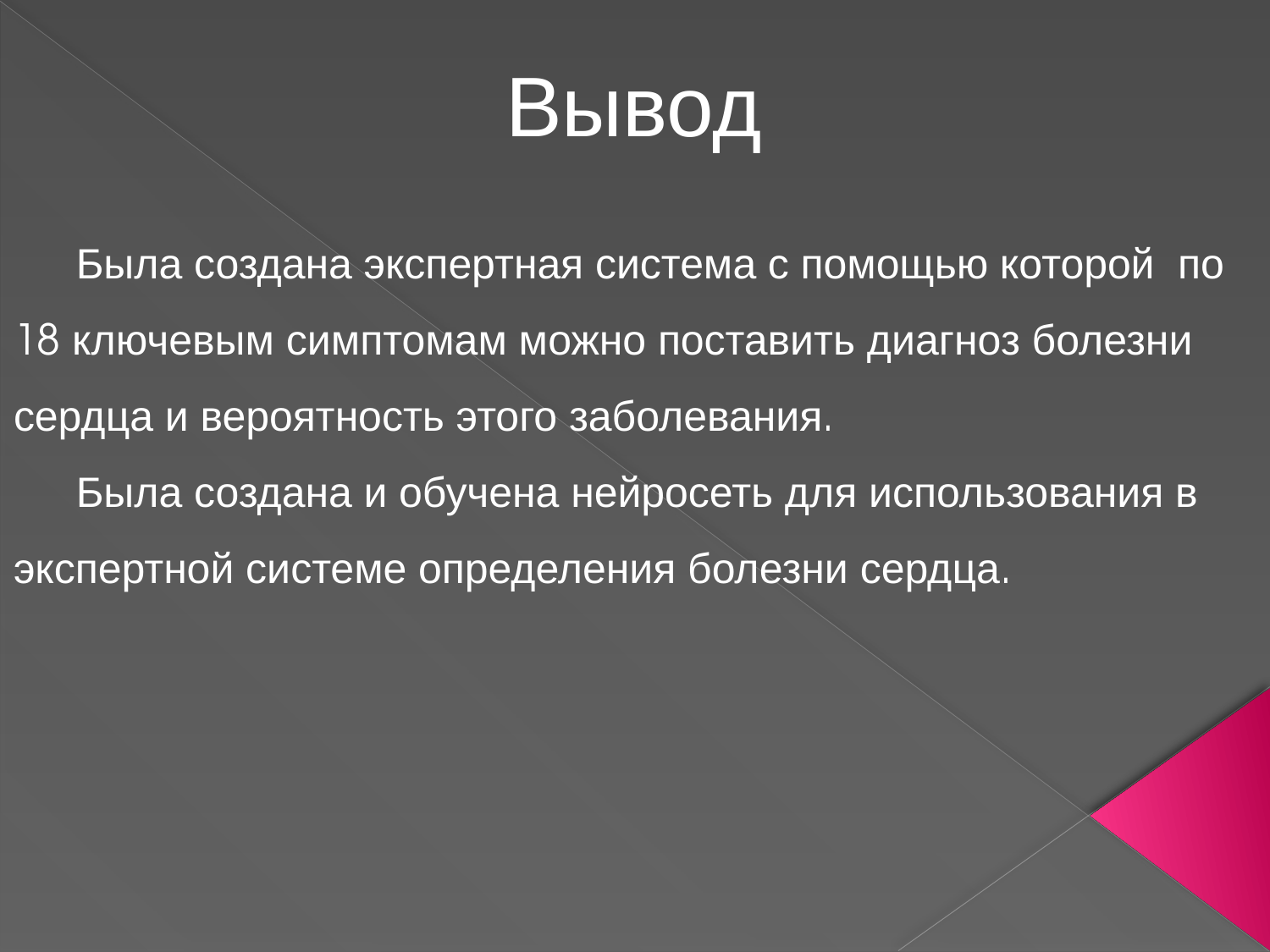

Вывод
Была создана экспертная система с помощью которой  по 18 ключевым симптомам можно поставить диагноз болезни сердца и вероятность этого заболевания.
Была создана и обучена нейросеть для использования в экспертной системе определения болезни сердца.